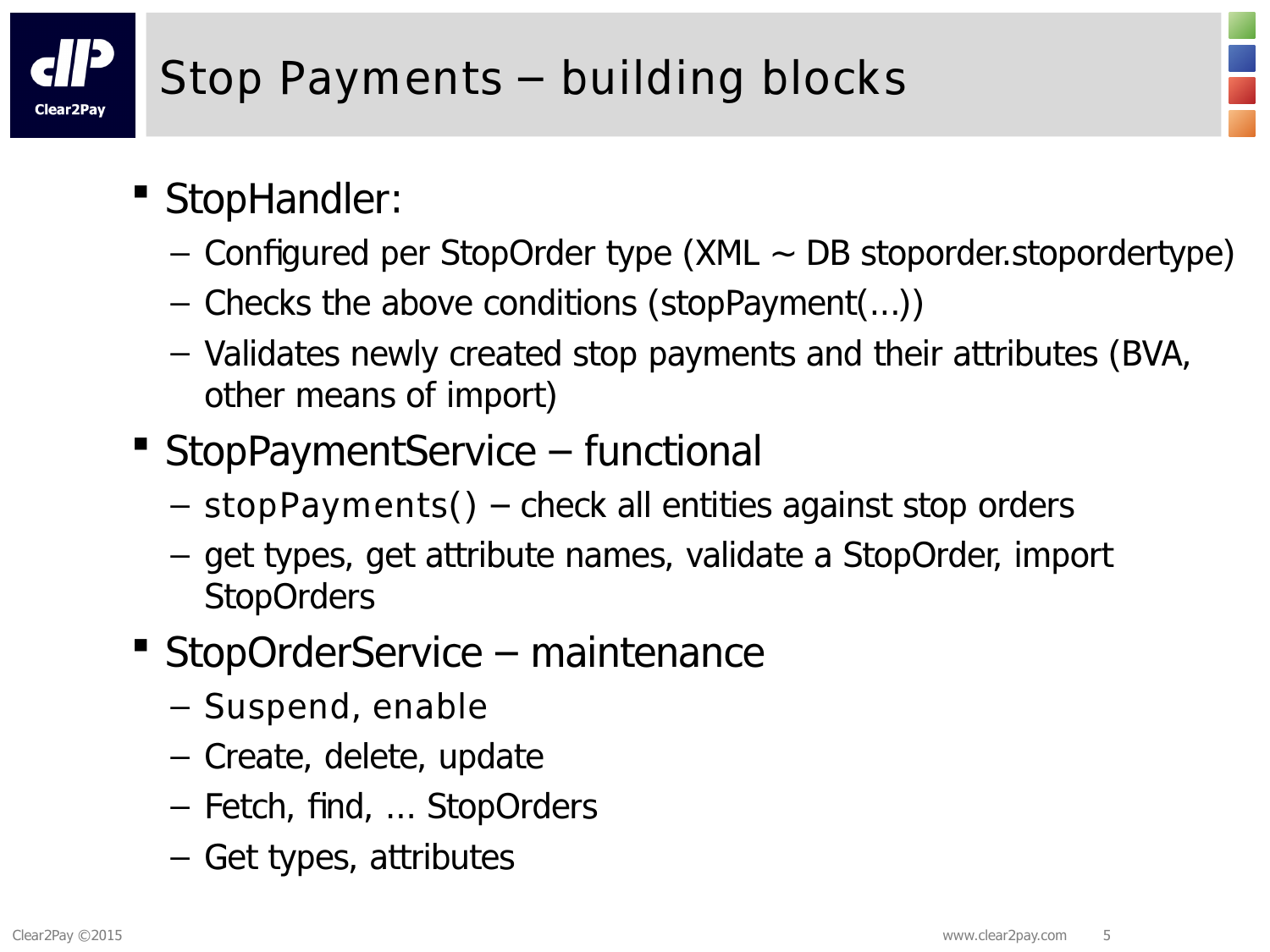

# Stop Payments – building blocks
StopHandler:
Configured per StopOrder type (XML ~ DB stoporder.stopordertype)
Checks the above conditions (stopPayment(...))
Validates newly created stop payments and their attributes (BVA, other means of import)
StopPaymentService – functional
stopPayments() – check all entities against stop orders
get types, get attribute names, validate a StopOrder, import StopOrders
StopOrderService – maintenance
Suspend, enable
Create, delete, update
Fetch, find, ... StopOrders
Get types, attributes